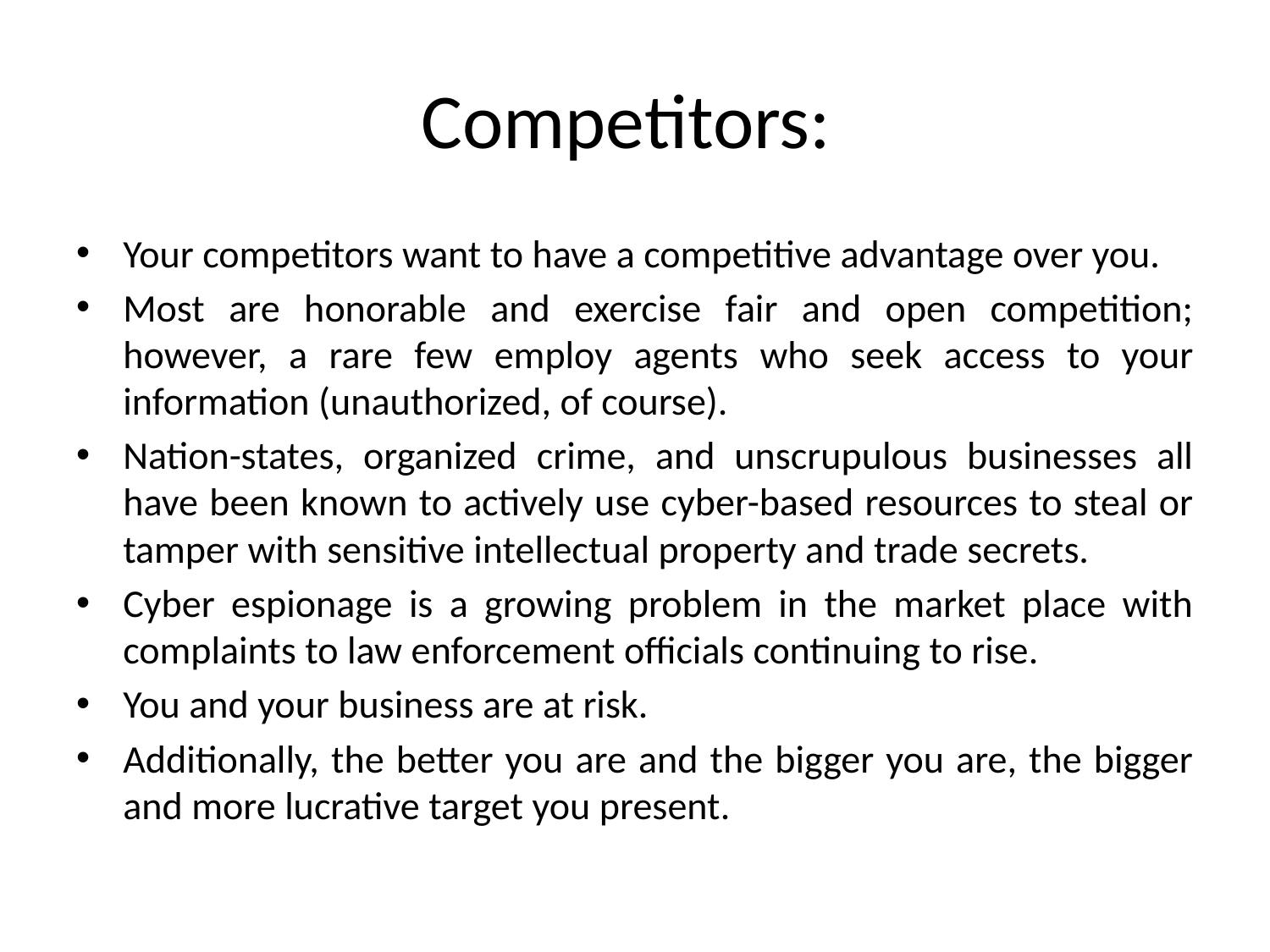

# Competitors:
Your competitors want to have a competitive advantage over you.
Most are honorable and exercise fair and open competition; however, a rare few employ agents who seek access to your information (unauthorized, of course).
Nation-states, organized crime, and unscrupulous businesses all have been known to actively use cyber-based resources to steal or tamper with sensitive intellectual property and trade secrets.
Cyber espionage is a growing problem in the market place with complaints to law enforcement officials continuing to rise.
You and your business are at risk.
Additionally, the better you are and the bigger you are, the bigger and more lucrative target you present.